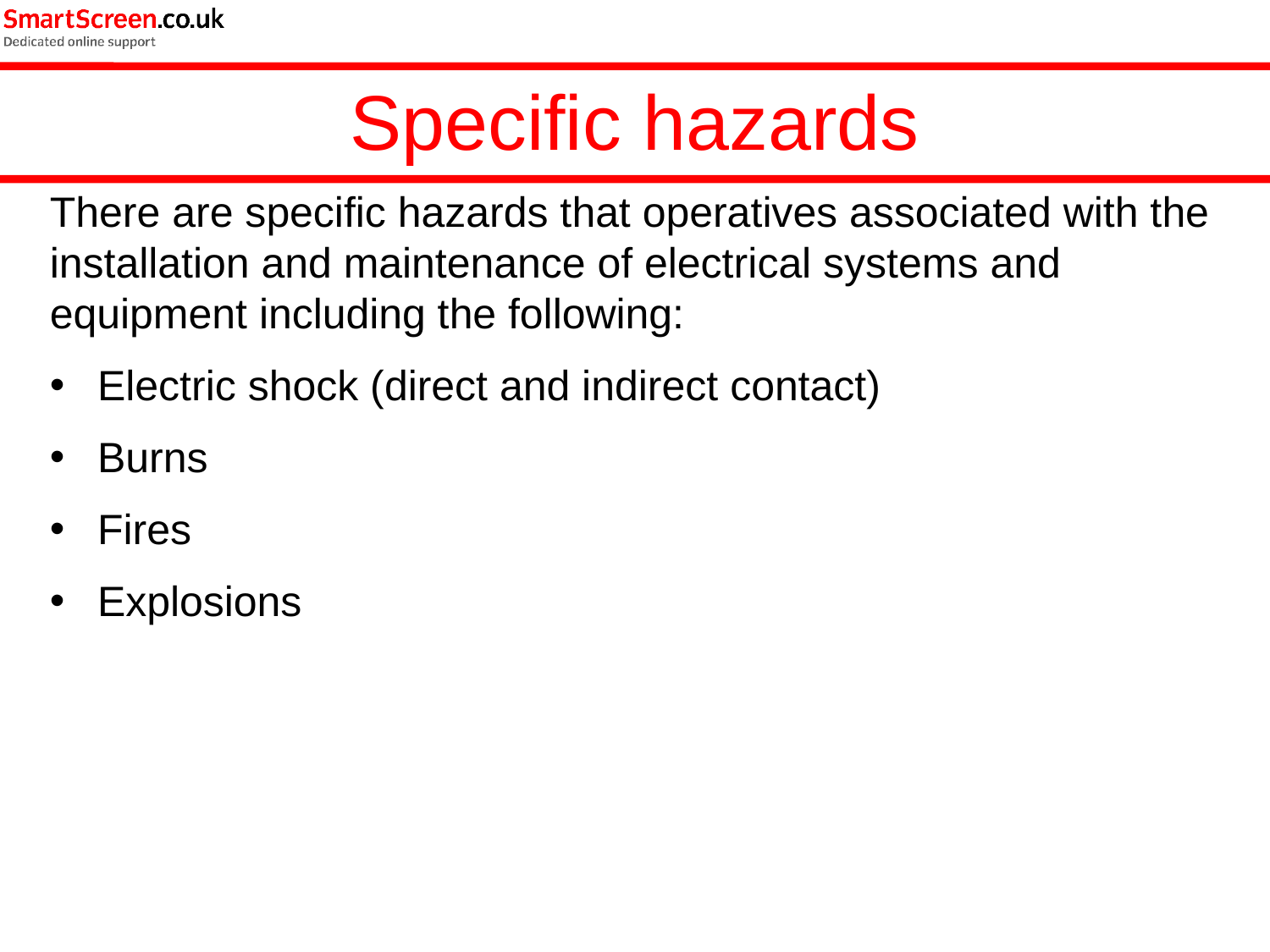

Specific hazards
There are specific hazards that operatives associated with the installation and maintenance of electrical systems and equipment including the following:
Electric shock (direct and indirect contact)
Burns
Fires
Explosions